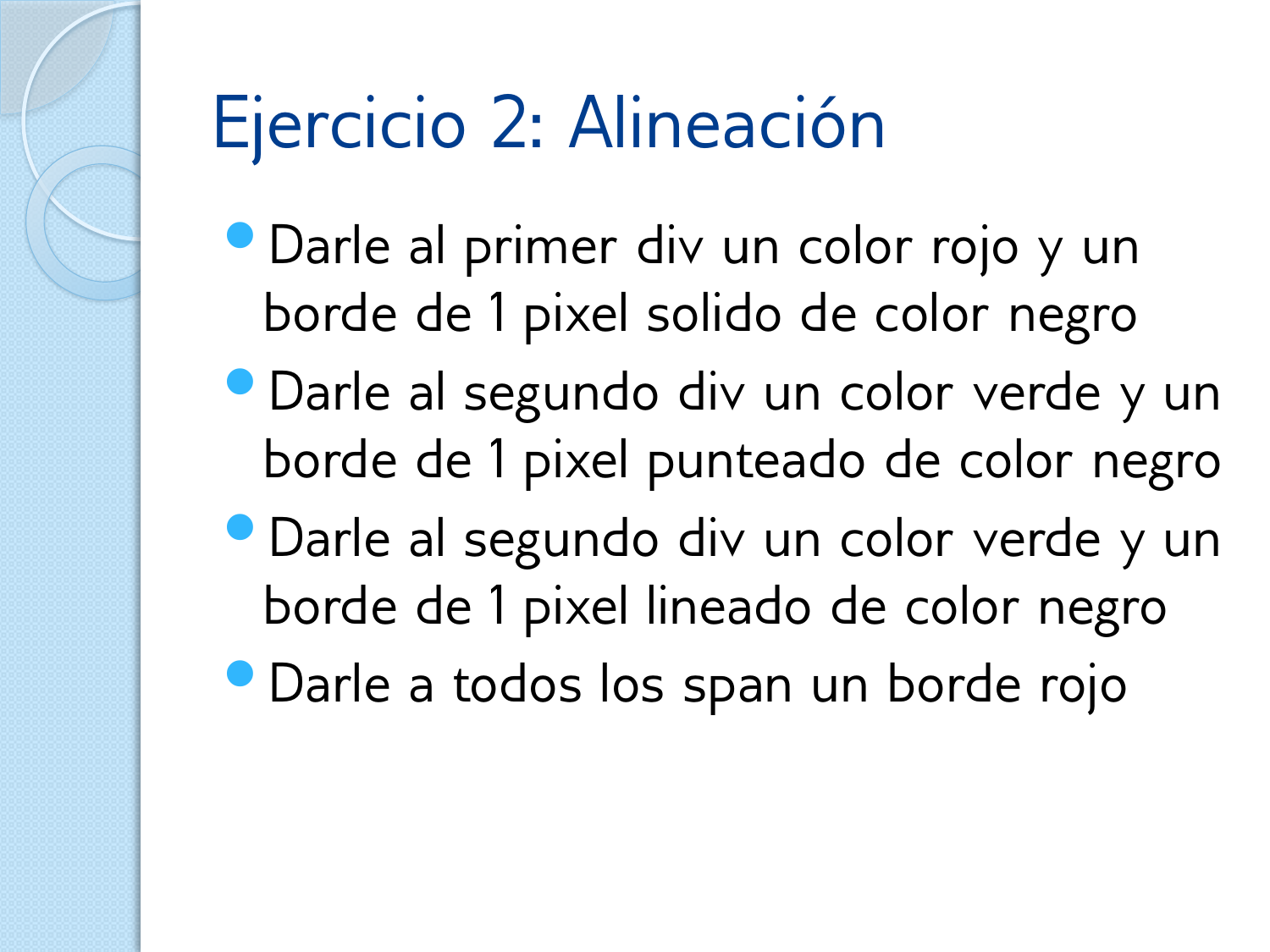

# Ejercicio 2: Alineación
Darle al primer div un color rojo y un borde de 1 pixel solido de color negro
Darle al segundo div un color verde y un borde de 1 pixel punteado de color negro
Darle al segundo div un color verde y un borde de 1 pixel lineado de color negro
Darle a todos los span un borde rojo